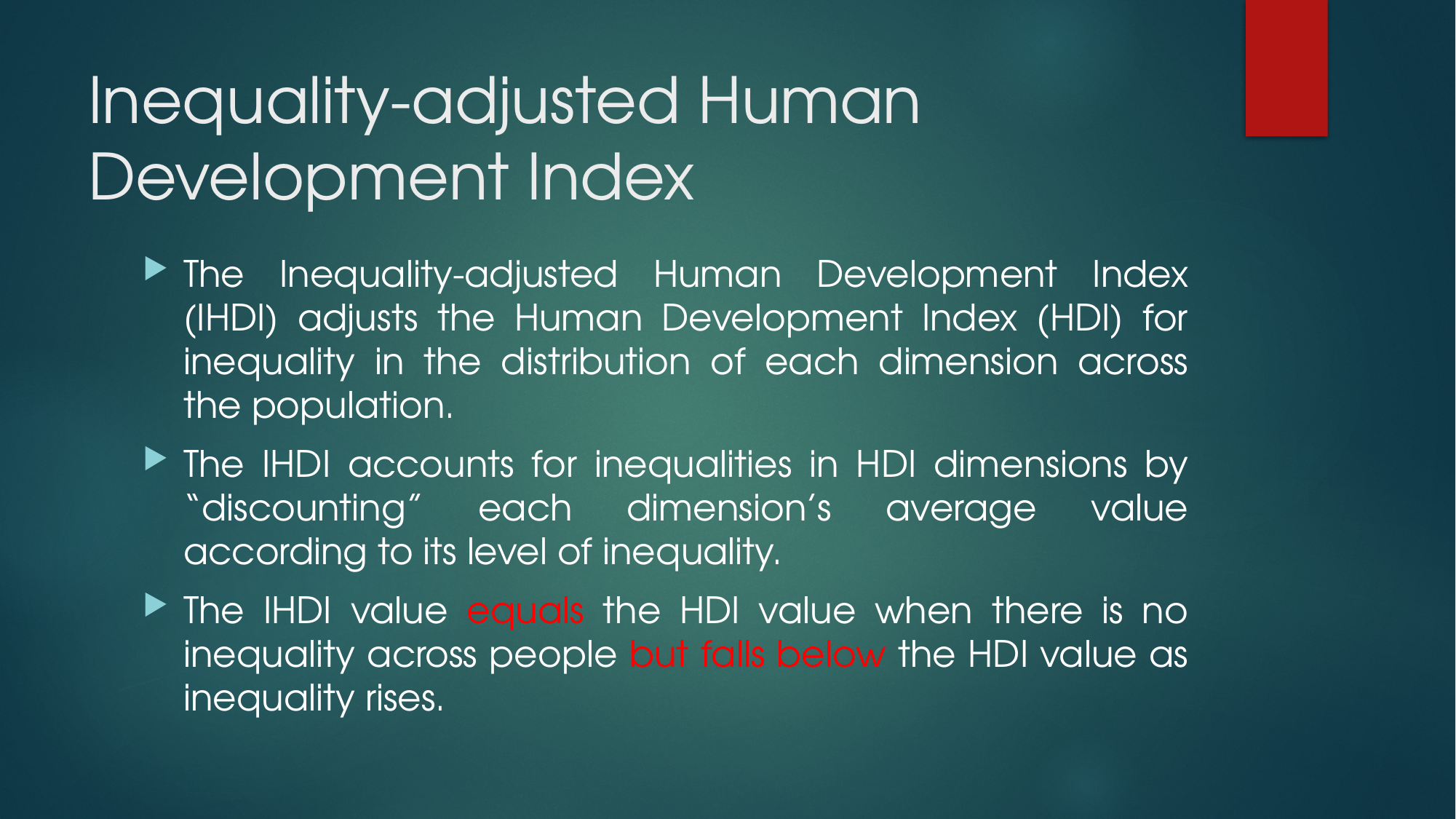

# Inequality-adjusted Human Development Index
The Inequality-adjusted Human Development Index (IHDI) adjusts the Human Development Index (HDI) for inequality in the distribution of each dimension across the population.
The IHDI accounts for inequalities in HDI dimensions by “discounting” each dimension’s average value according to its level of inequality.
The IHDI value equals the HDI value when there is no inequality across people but falls below the HDI value as inequality rises.